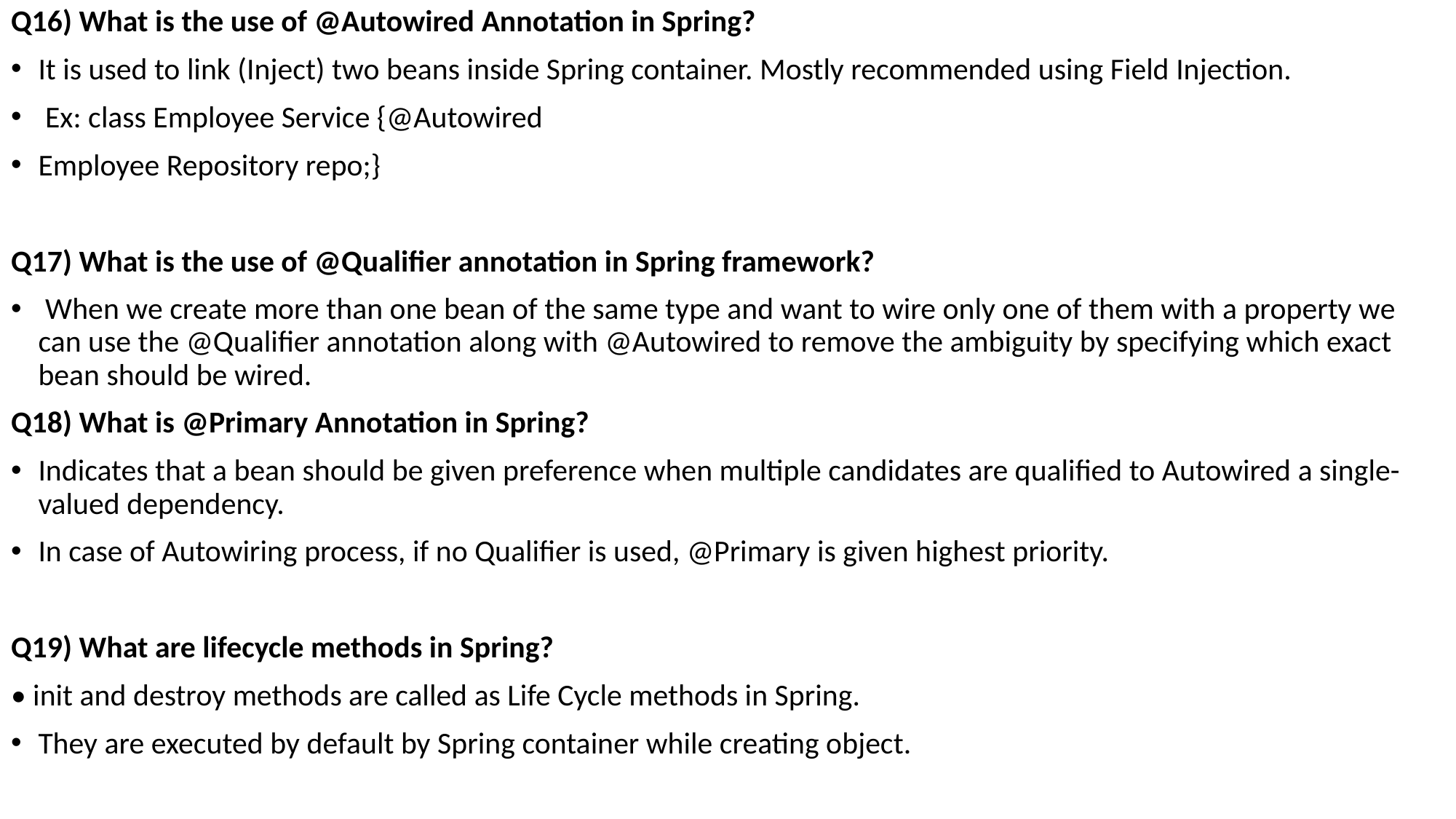

Q16) What is the use of @Autowired Annotation in Spring?
It is used to link (Inject) two beans inside Spring container. Mostly recommended using Field Injection.
 Ex: class Employee Service {@Autowired
Employee Repository repo;}

Q17) What is the use of @Qualifier annotation in Spring framework?
 When we create more than one bean of the same type and want to wire only one of them with a property we can use the @Qualifier annotation along with @Autowired to remove the ambiguity by specifying which exact bean should be wired.
Q18) What is @Primary Annotation in Spring?
Indicates that a bean should be given preference when multiple candidates are qualified to Autowired a single-valued dependency.
In case of Autowiring process, if no Qualifier is used, @Primary is given highest priority.

Q19) What are lifecycle methods in Spring?
• init and destroy methods are called as Life Cycle methods in Spring.
They are executed by default by Spring container while creating object.